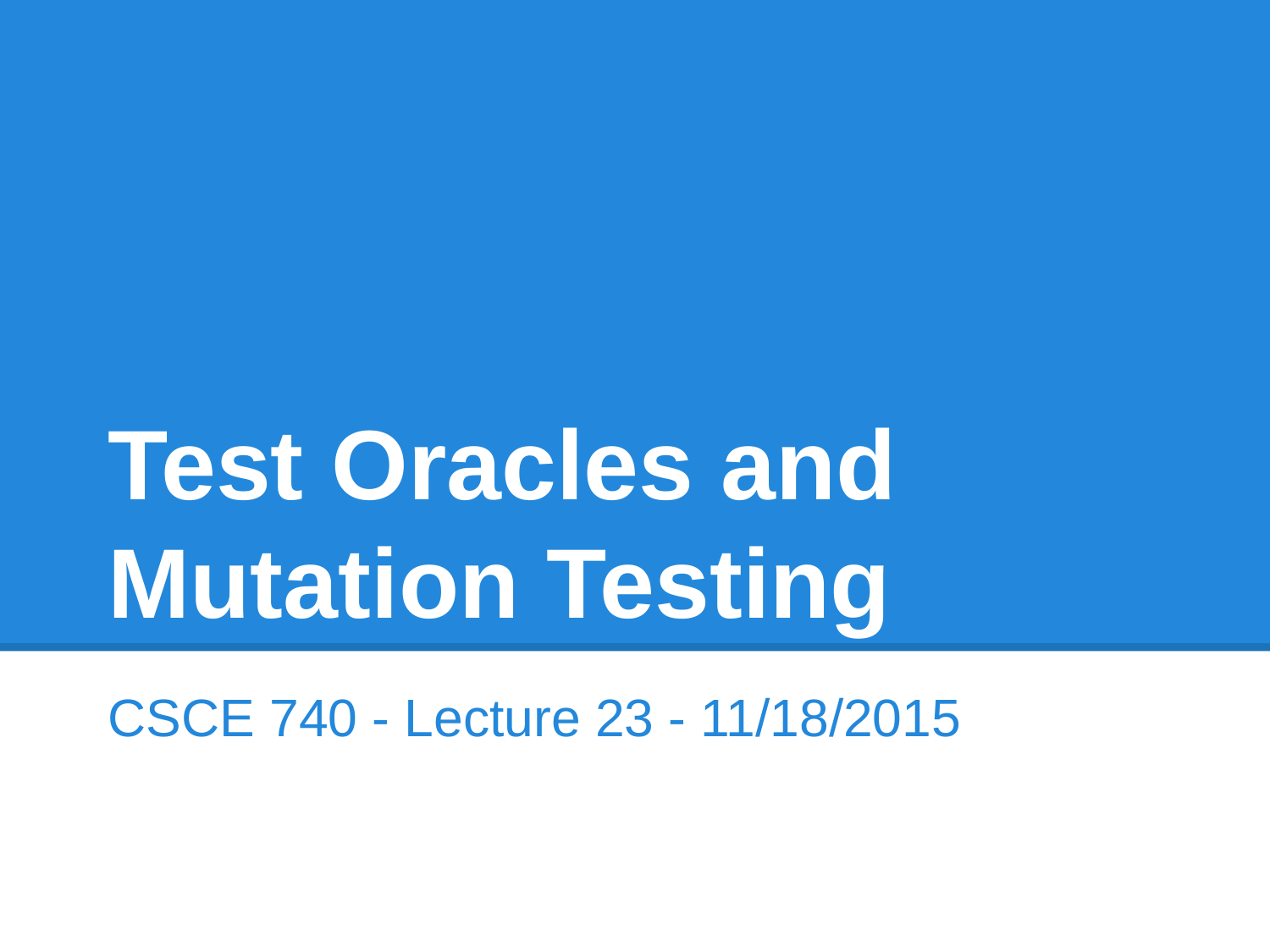

# Test Oracles and Mutation Testing
CSCE 740 - Lecture 23 - 11/18/2015